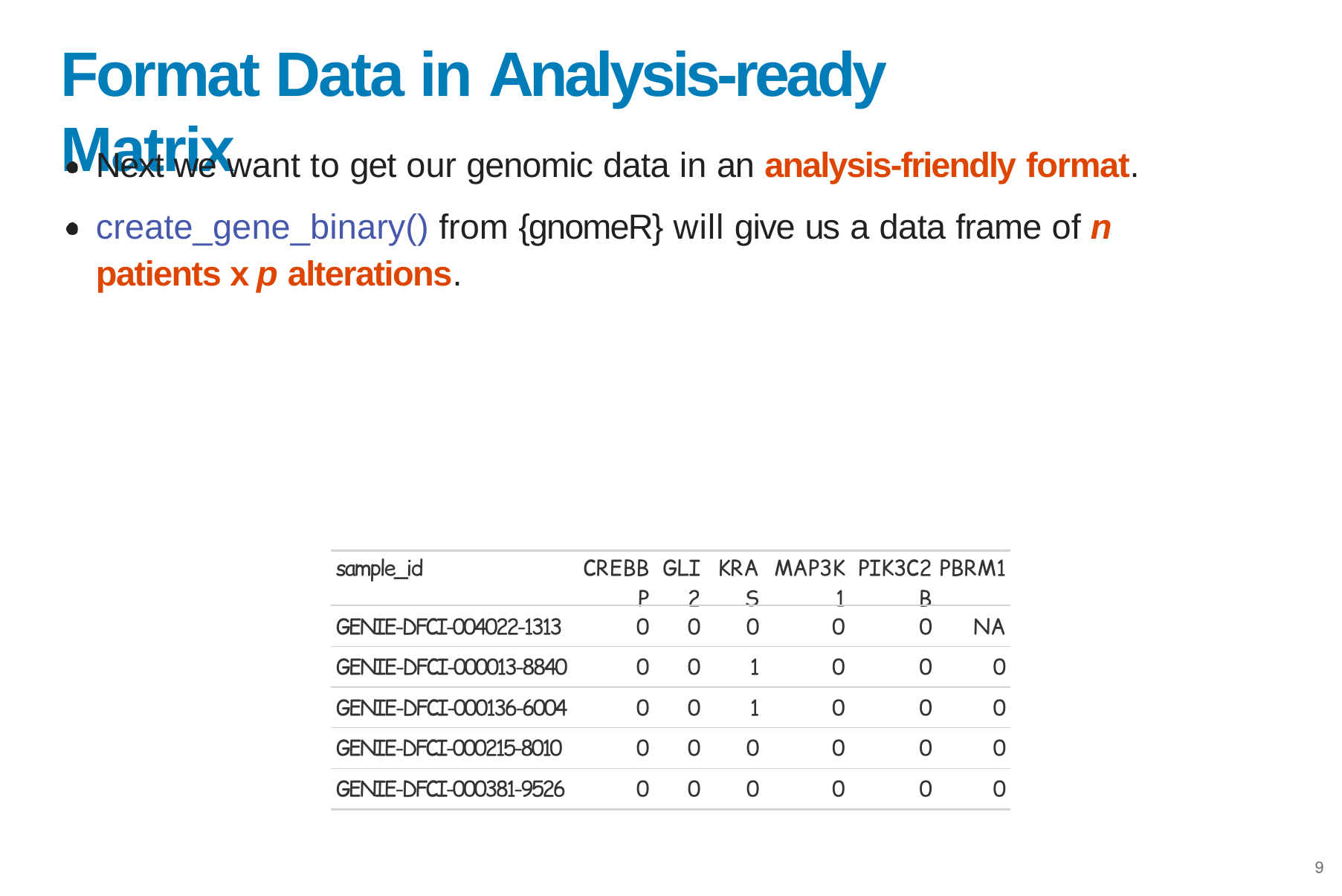

# Format Data in Analysis-ready Matrix
Next we want to get our genomic data in an analysis-friendly format.
create_gene_binary() from {gnomeR} will give us a data frame of n
patients x p alterations.

| sample\_id | CREBBP | GLI2 | KRAS | MAP3K1 | PIK3C2B | PBRM1 |
| --- | --- | --- | --- | --- | --- | --- |
| GENIE-DFCI-004022-1313 | 0 | 0 | 0 | 0 | 0 | NA |
| GENIE-DFCI-000013-8840 | 0 | 0 | 1 | 0 | 0 | 0 |
| GENIE-DFCI-000136-6004 | 0 | 0 | 1 | 0 | 0 | 0 |
| GENIE-DFCI-000215-8010 | 0 | 0 | 0 | 0 | 0 | 0 |
| GENIE-DFCI-000381-9526 | 0 | 0 | 0 | 0 | 0 | 0 |
9